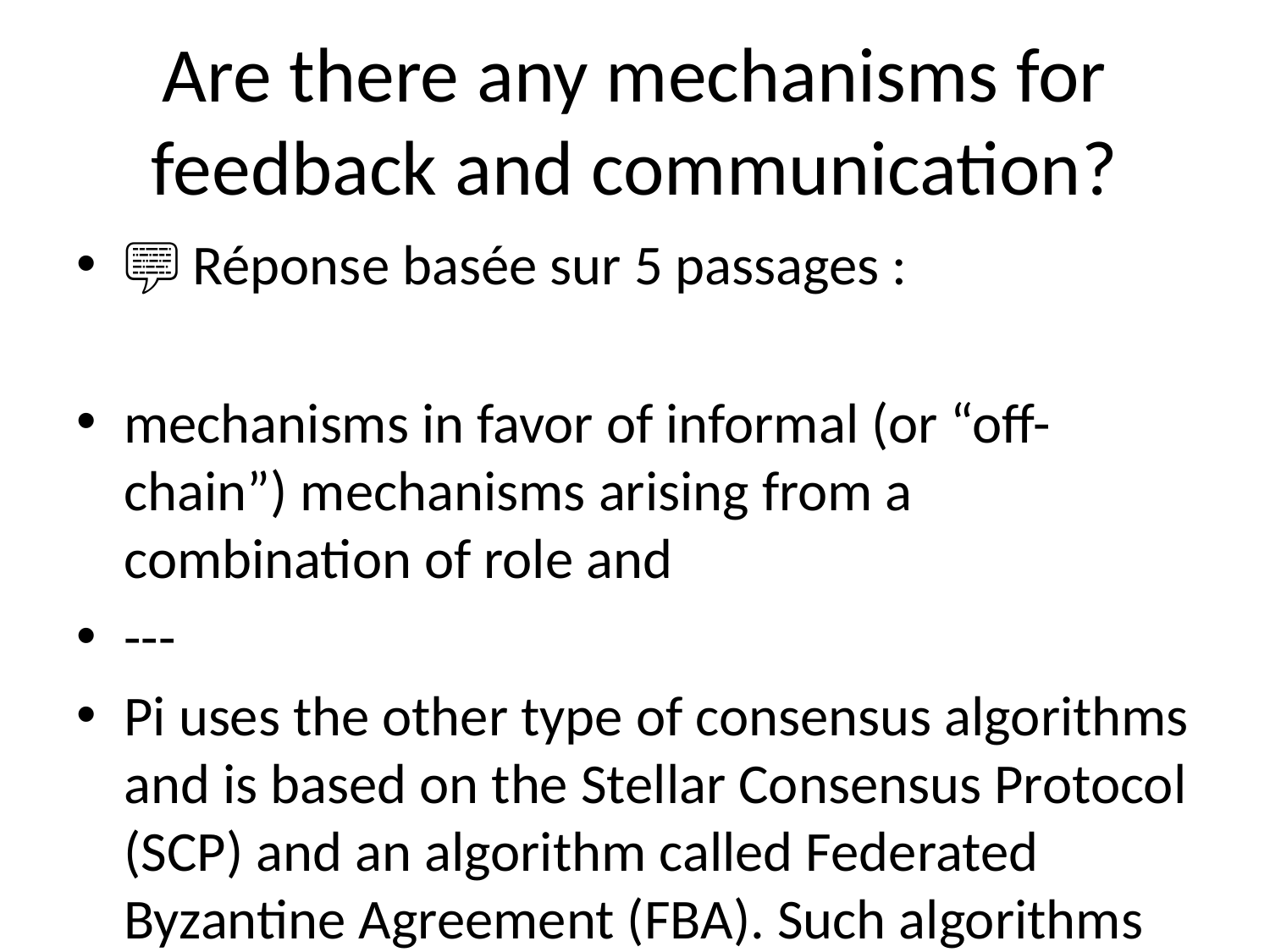

# Are there any mechanisms for feedback and communication?
💬 Réponse basée sur 5 passages :

mechanisms in favor of informal (or “off-chain”) mechanisms arising from a combination of role and
---
Pi uses the other type of consensus algorithms and is based on the Stellar Consensus Protocol (SCP) and an algorithm called Federated Byzantine Agreement (FBA). Such algorithms don’t have energy waste but they require exchanging many network messages in order for the nodes to come to “consensus” on what the next block should be. Each node can independently determine if a transaction is valid or not, e.g. authority of making the transition and double spending, based on the cryptographic signature and the transaction history. However, for a network of computers to agree on which transactions to record in a block and the order of these transactions and blocks, they need to message each other and have multiple rounds of voting to come to consensus. Intuitively, such messages from
---
input and engaging with Pioneers. Pi embraces community critiques and suggestions, which is implemented by the open-for-comments features of Pi’s landing page, FAQs and white paper. Whenever people browse these materials on Pi’s websites, they can submit comment on a specific section right there to ask for questions and make suggestions. Offline Pioneer meetups that Pi’s core
---
of just one individual’s Security Circle is small, the aggregate of our individual security circles build a global “trust graph” that help people understand who on the Pi Network can be trusted. The Pi Network’s global trust graph will facilitate transactions between strangers that would not have otherwise been possible. Pi’s native currency, in turn, allows everyone who contributes to the security of the network to capture a share of the value they have helped create. Pi’s Attention Marketplace - Bartering Unutilized Attention And Time Pi allows its members to pool their collective attention to create an attention market much more valuable than any individual’s attention alone. The first application built on this layer will be a scarce social media channel currently hosted on the home screen of the application. You can think of the scarce social media channel as Instagram with one global post at a time. Pioneers can wager Pi to engage the attention of other members of the network, by sharing content (e.g., text, images, videos) or asking questions that seek to tap into the collective wisdom of the community. On the Pi Network, everyone has the opportunity to be an influencer or to tap into the wisdom of the crowd. To date, Pi’s
---
of us spend hours day on our phones. While on our phones, each of our views, posts or clicks creates extraordinary profits for large corporations. At Pi, we believe that people have the right to capture value created from their resources. We all know that we can do more together than we can alone. On today’s web, massive corporations like Google, Amazon, Facebook have immense leverage against individual consumers. As a result, they are able to capture the lionshare of value created by individual consumers on the web. Pi levels the playing field by allowing its members to pool their collective resources so they can get a share of the value that they create. The graphic below is the Pi Stack, where we see particularly promising opportunities for helping our members capture value. Below, we go into each of these areas in more detail. Introducing the Pi Stack - Unleashing underutilized resources Pi Ledger And Shared Trust Graph - Scaling Trust Across The Web One of the biggest challenges on the internet is knowing who to trust. Today, we rely on the rating systems of providers such as Amazon, eBay, Yelp, to know who we can transact with on the internet. Despite the fact that we, customers, do the hard work of rating and reviewing our peers, these internet intermediaries capture the lionshare of the value created this work. Pi’s consensus algorithm, described above, creates a native trust layer that scales trust on the web without intermediaries. While the value of just one individual’s Security Circle is small, the aggregate of our individual security circles build a global “trust graph” that help people understand who on the Pi Network can be trusted. The Pi Network’s global trust graph will facilitate transactions between strangers that would not have otherwise been possible.